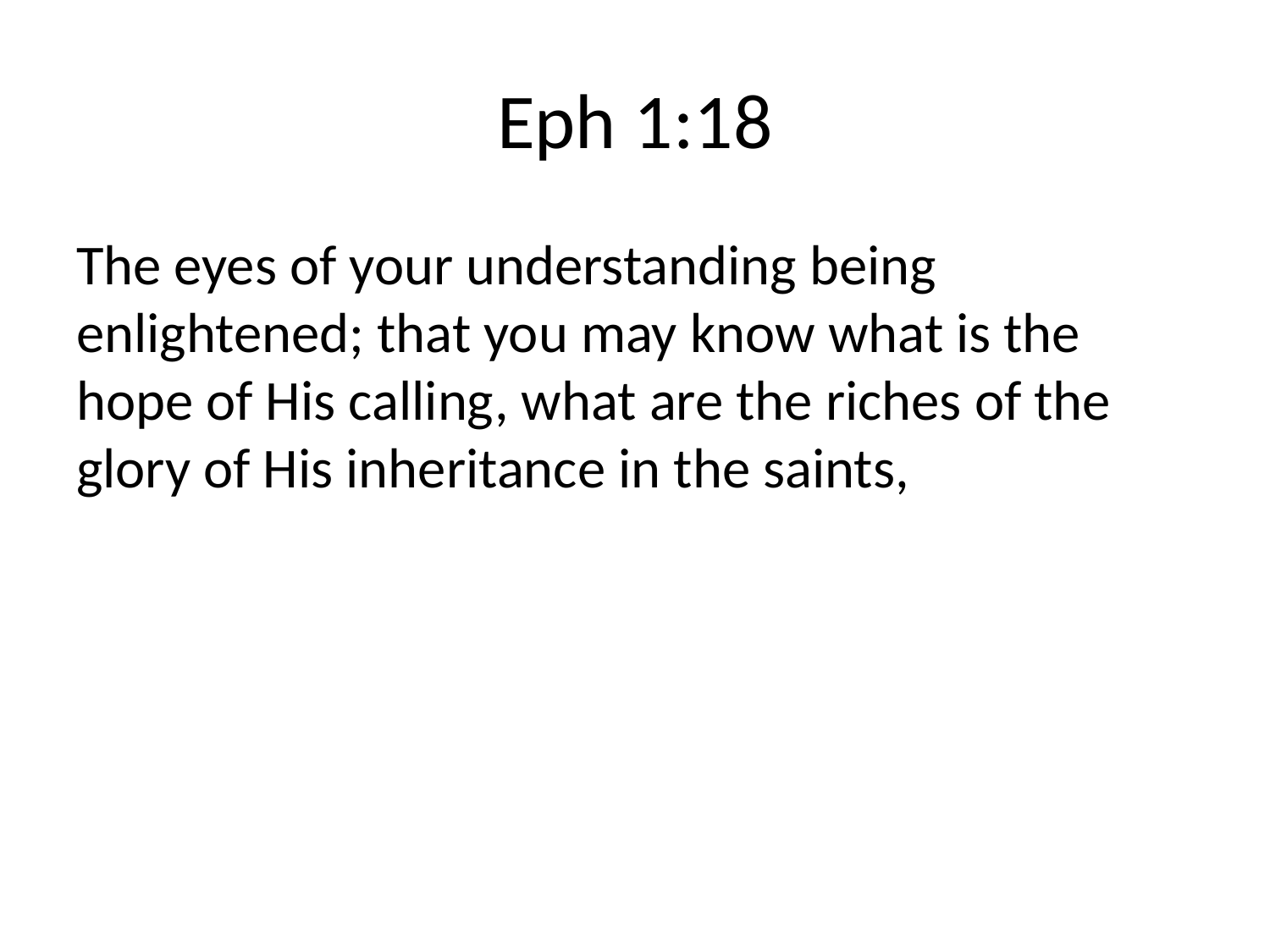

# Eph 1:18
The eyes of your understanding being enlightened; that you may know what is the hope of His calling, what are the riches of the glory of His inheritance in the saints,